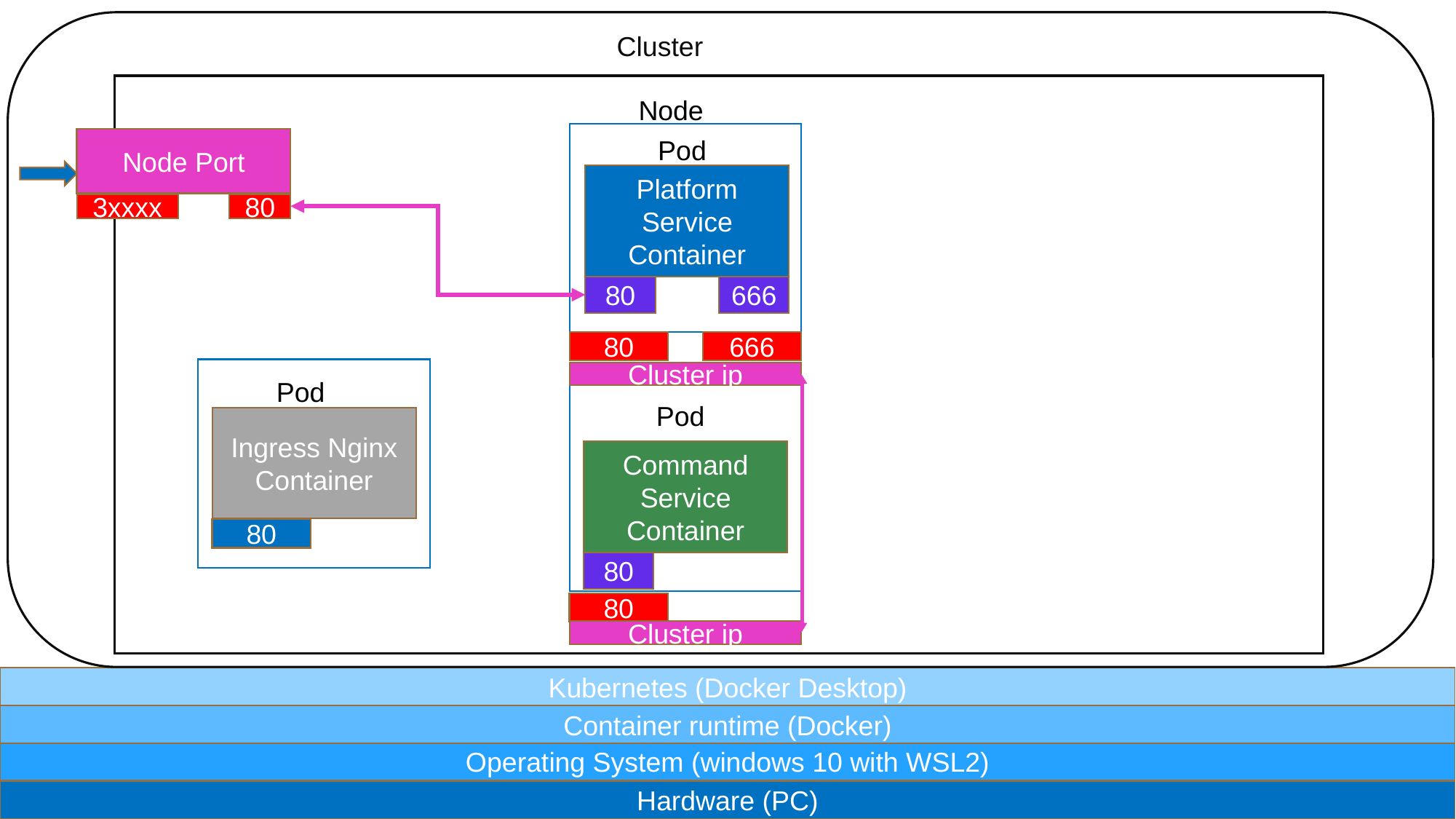

Cluster

Node

Node Port
Pod

Platform
Service
Container
3xxxx
80
666
80
80
666

Cluster ip
Pod

Pod
Ingress Nginx
Container
Command
Service
Container
80
80
80
Cluster ip
Kubernetes (Docker Desktop)
Container runtime (Docker)
Operating System (windows 10 with WSL2)
Hardware (PC)